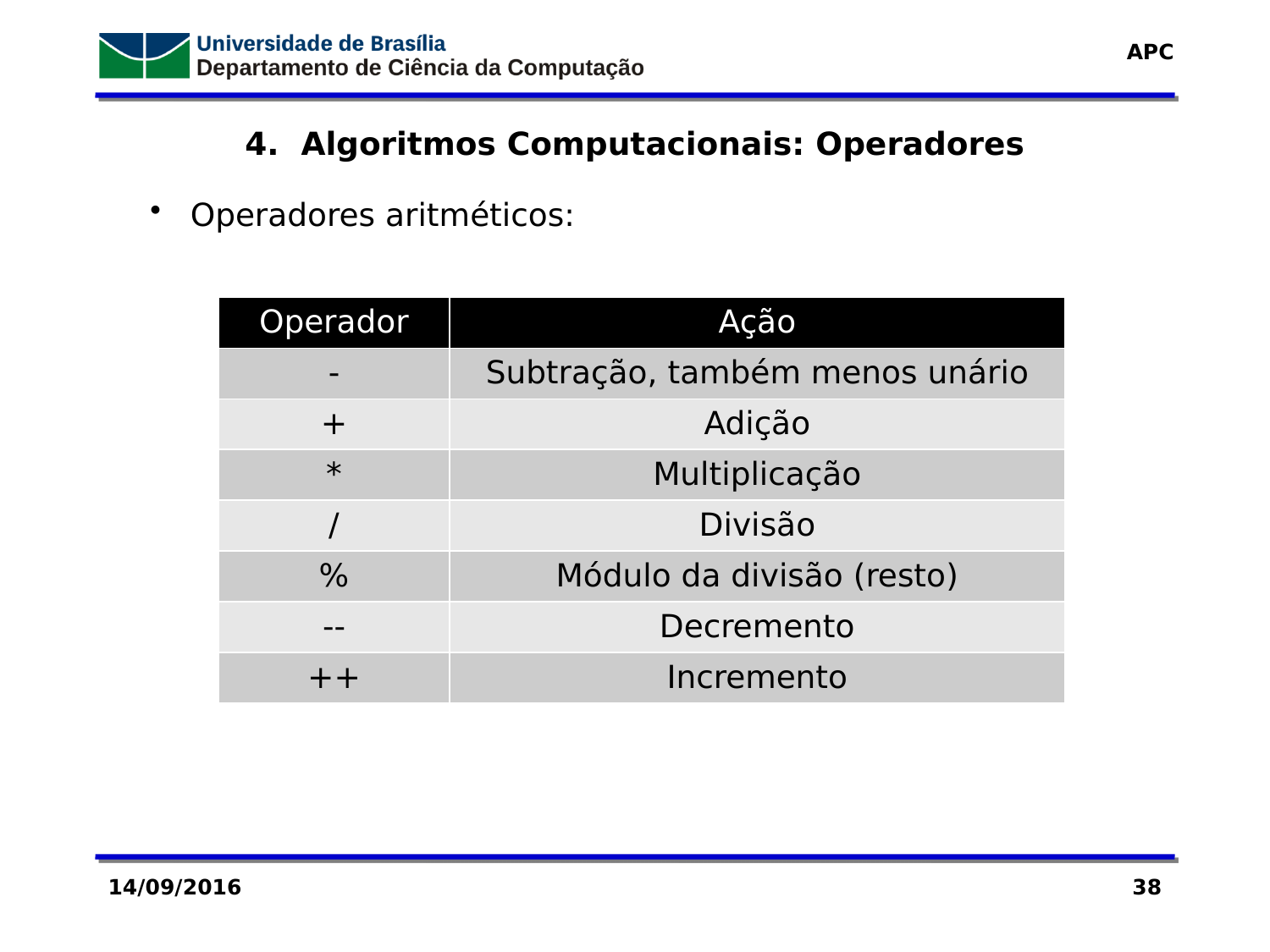

4.  Algoritmos Computacionais: Operadores
 Operadores aritméticos:
| Operador | Ação |
| --- | --- |
| - | Subtração, também menos unário |
| + | Adição |
| \* | Multiplicação |
| / | Divisão |
| % | Módulo da divisão (resto) |
| -- | Decremento |
| ++ | Incremento |
14/09/2016
38